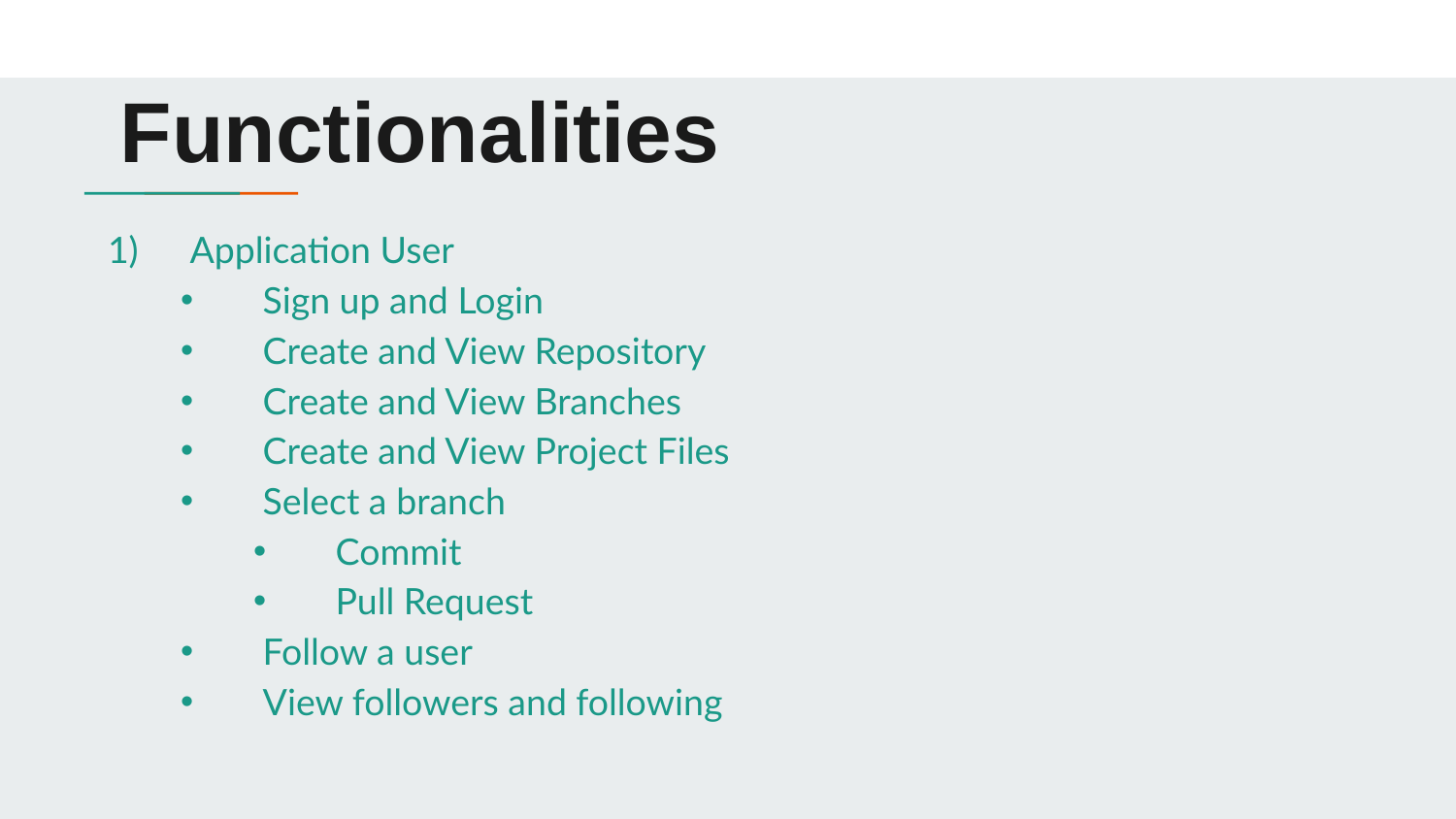

# Functionalities
Application User
Sign up and Login
Create and View Repository
Create and View Branches
Create and View Project Files
Select a branch
Commit
Pull Request
Follow a user
View followers and following